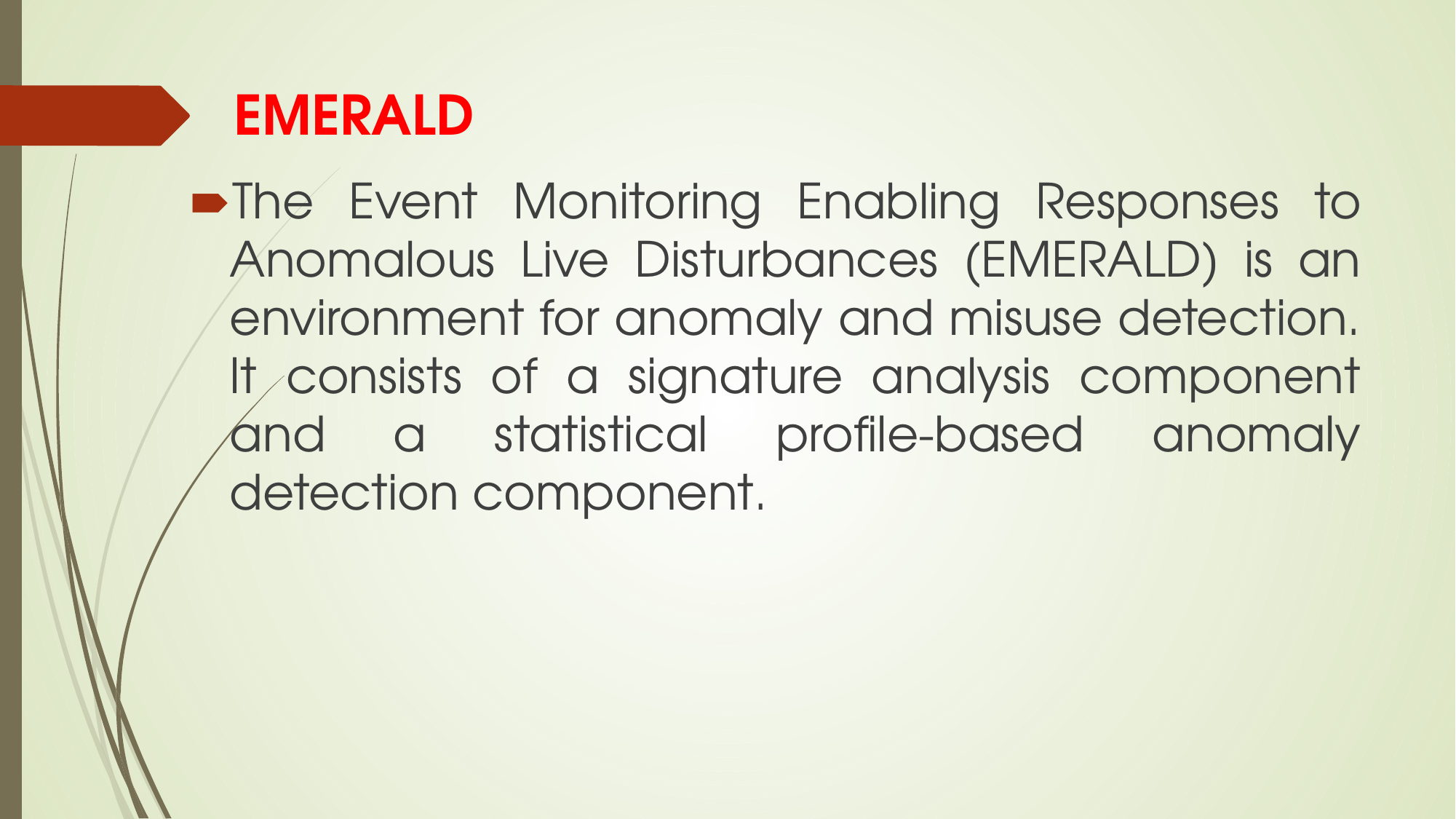

# EMERALD
The Event Monitoring Enabling Responses to Anomalous Live Disturbances (EMERALD) is an environment for anomaly and misuse detection. It consists of a signature analysis component and a statistical profile-based anomaly detection component.